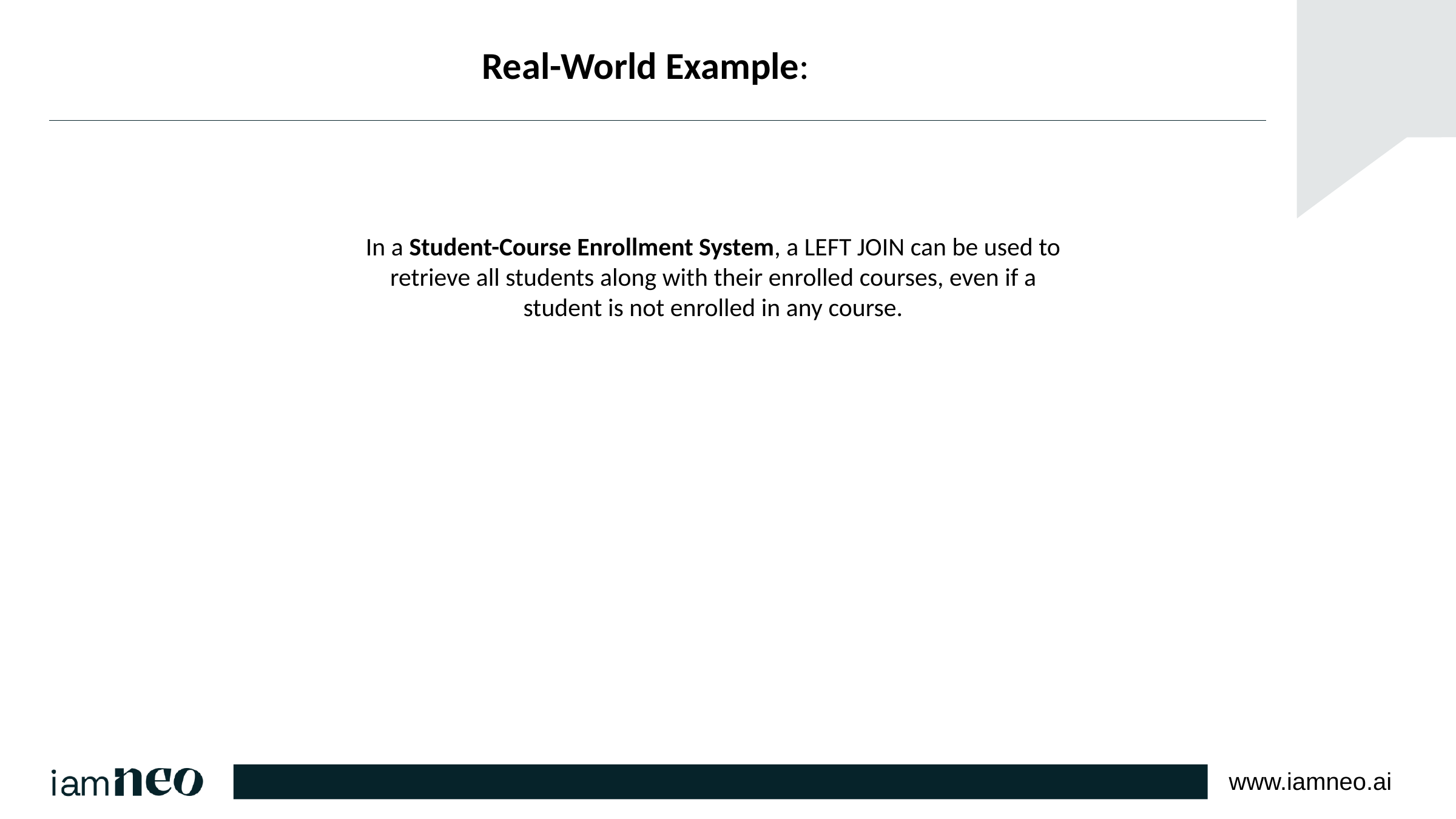

# Real-World Example:
In a Student-Course Enrollment System, a LEFT JOIN can be used to retrieve all students along with their enrolled courses, even if a student is not enrolled in any course.